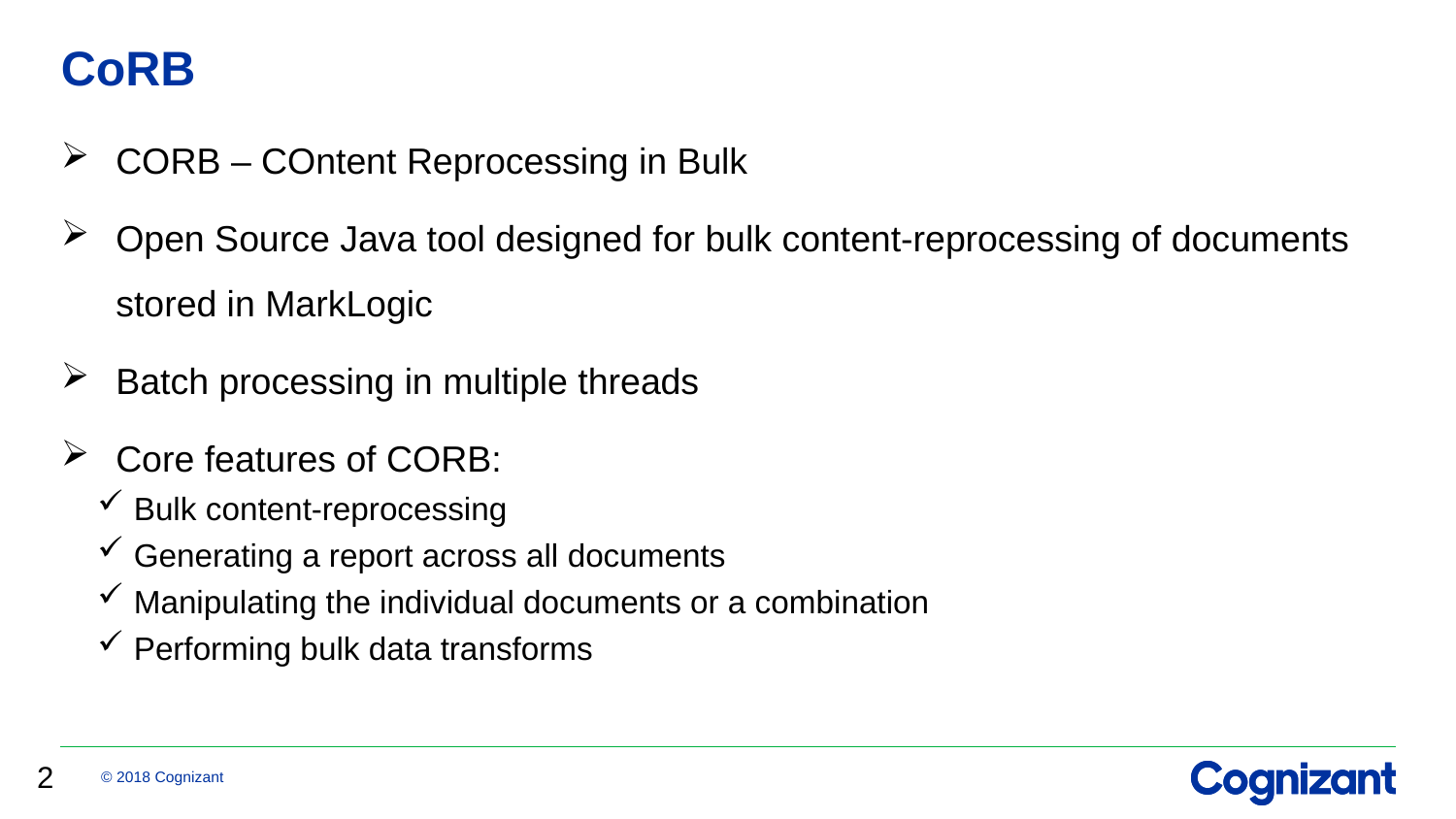

# CoRB
CORB – COntent Reprocessing in Bulk
Open Source Java tool designed for bulk content-reprocessing of documents stored in MarkLogic
Batch processing in multiple threads
Core features of CORB:
Bulk content-reprocessing
Generating a report across all documents
Manipulating the individual documents or a combination
Performing bulk data transforms
2